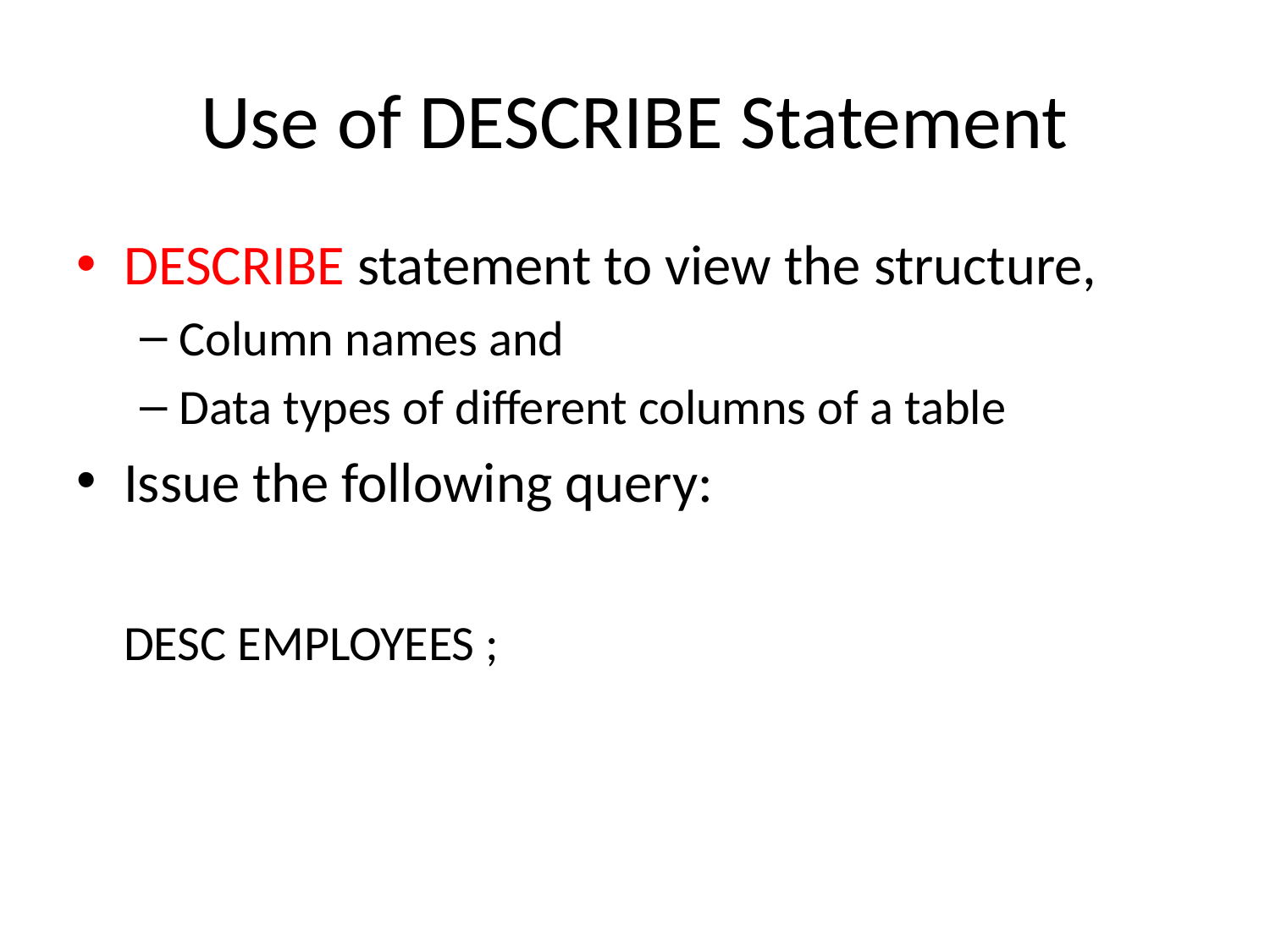

# Use of DESCRIBE Statement
DESCRIBE statement to view the structure,
Column names and
Data types of different columns of a table
Issue the following query:

	DESC EMPLOYEES ;